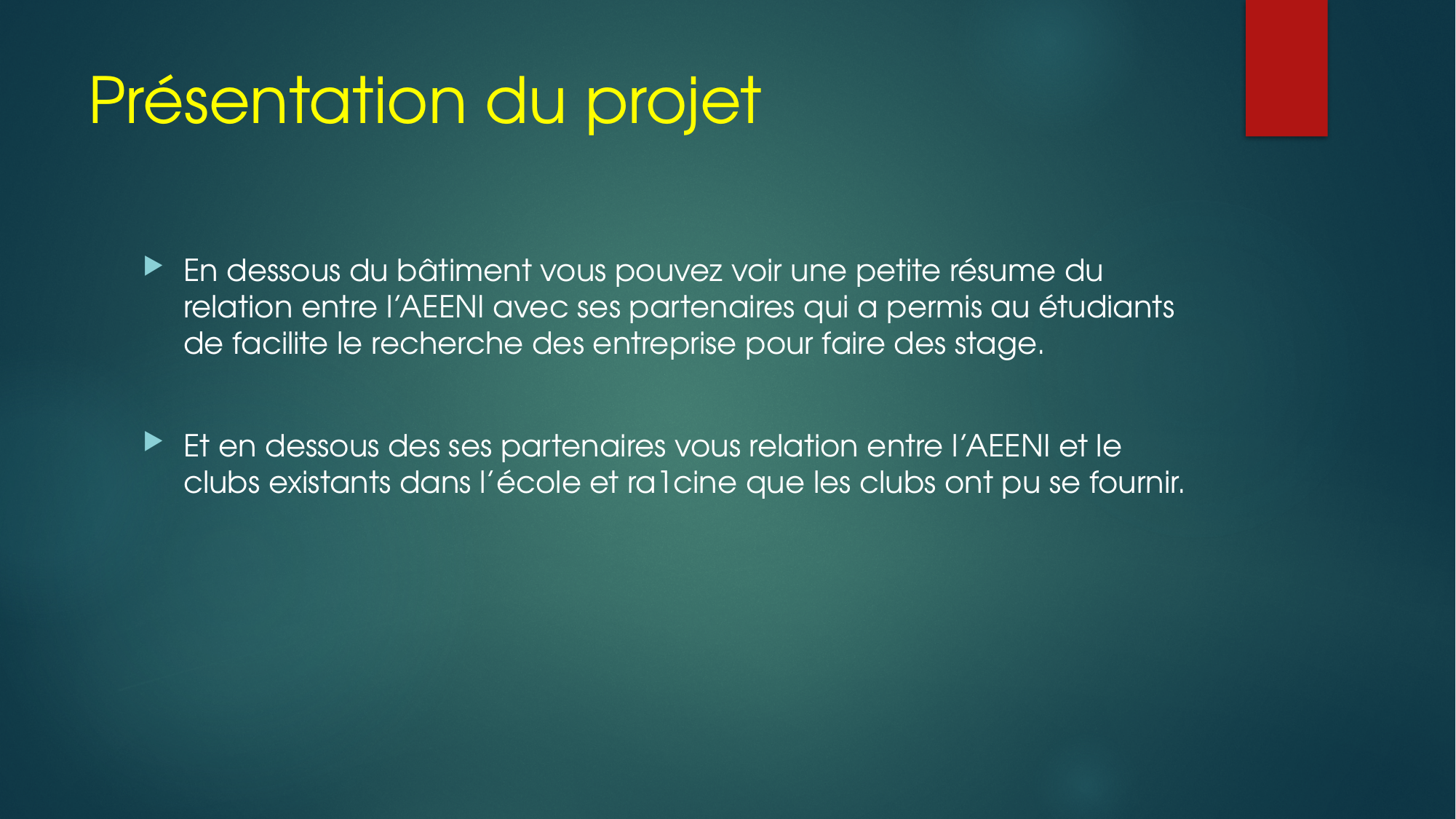

# Présentation du projet
En dessous du bâtiment vous pouvez voir une petite résume du relation entre l’AEENI avec ses partenaires qui a permis au étudiants de facilite le recherche des entreprise pour faire des stage.

Et en dessous des ses partenaires vous relation entre l’AEENI et le clubs existants dans l’école et ra1cine que les clubs ont pu se fournir.